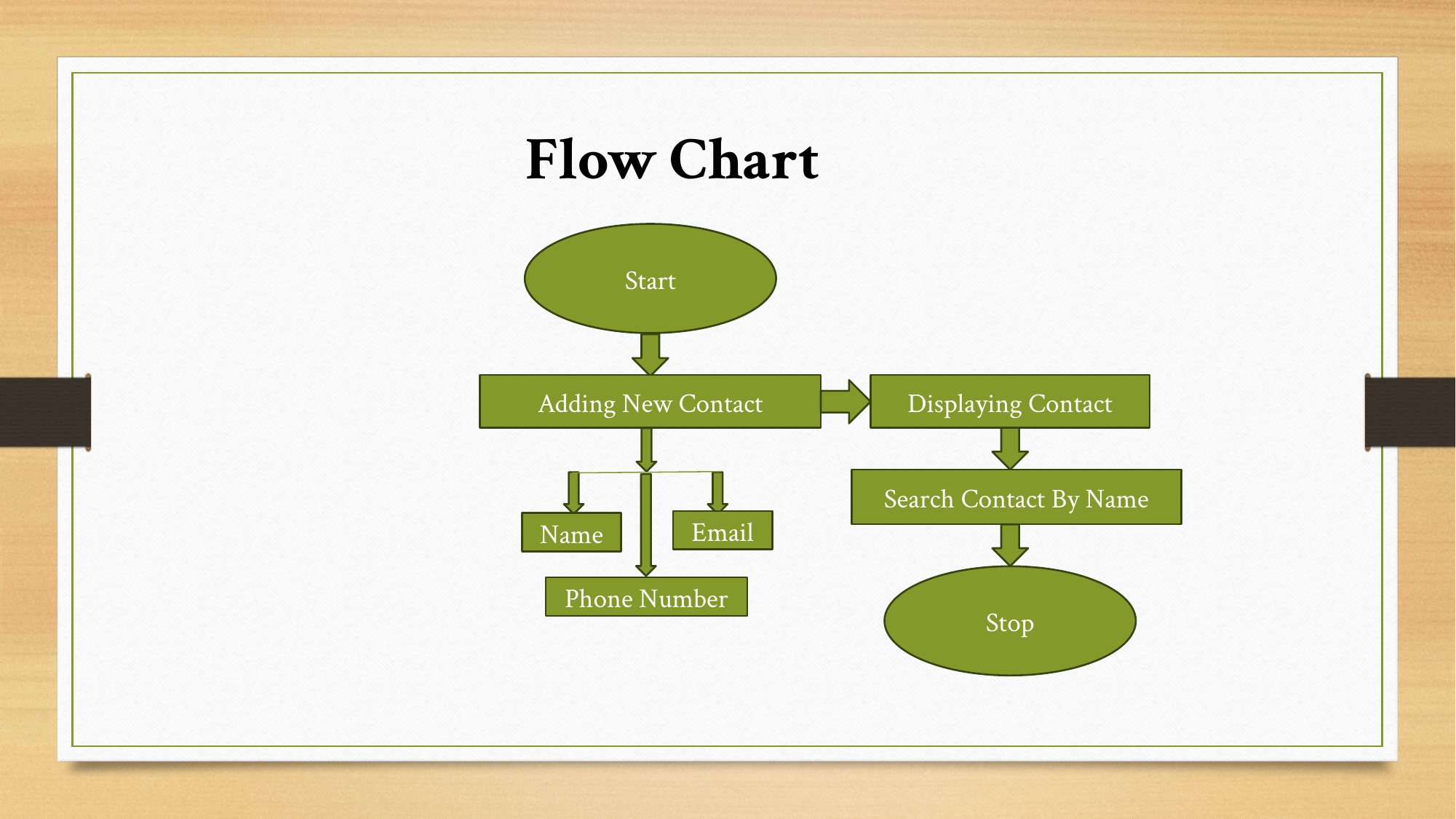

Flow Chart
Start

Displaying Contact
Adding New Contact

Search Contact By Name

Email
Name

Stop
Phone Number